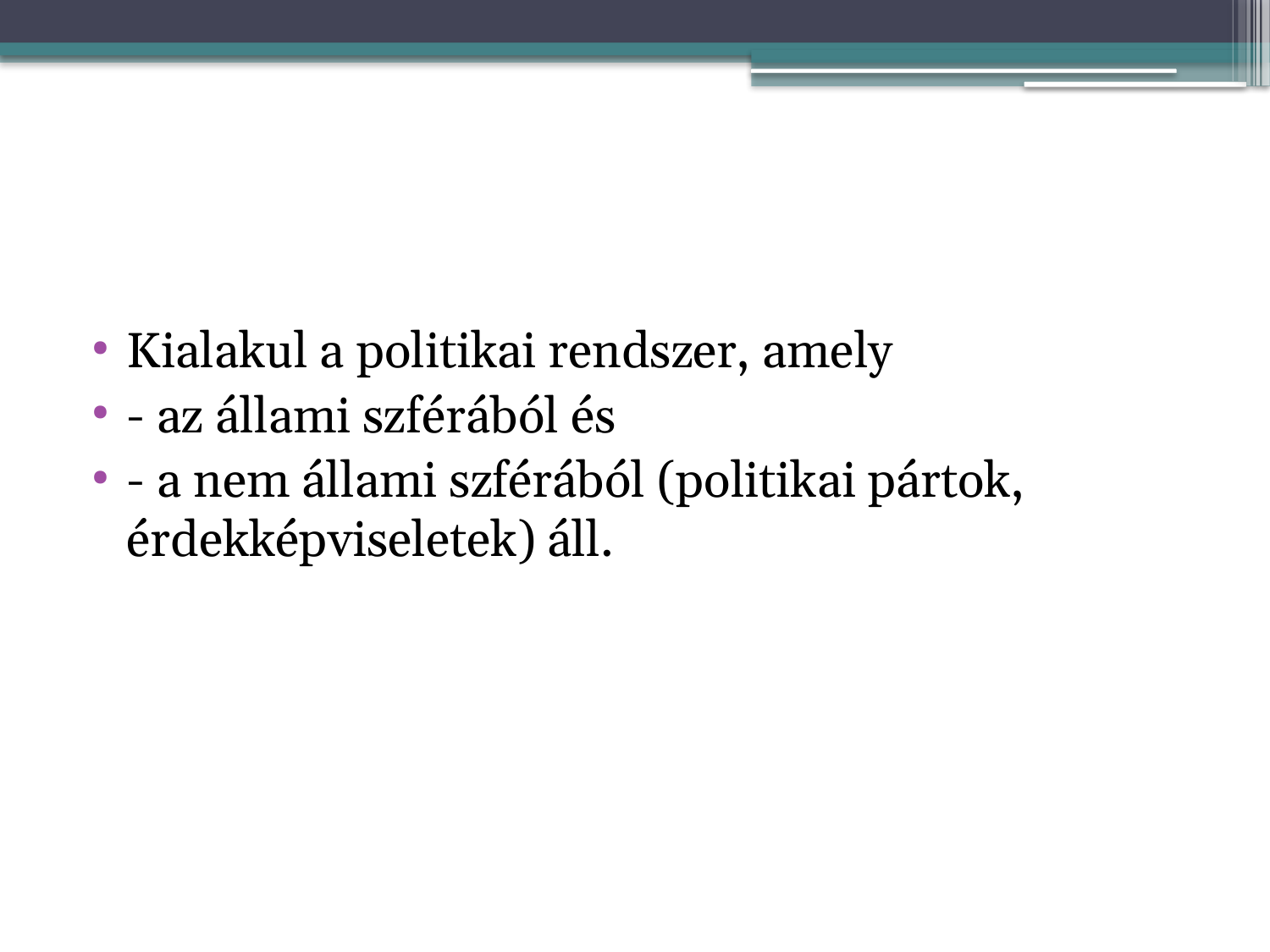

#
Kialakul a politikai rendszer, amely
- az állami szférából és
- a nem állami szférából (politikai pártok, érdekképviseletek) áll.